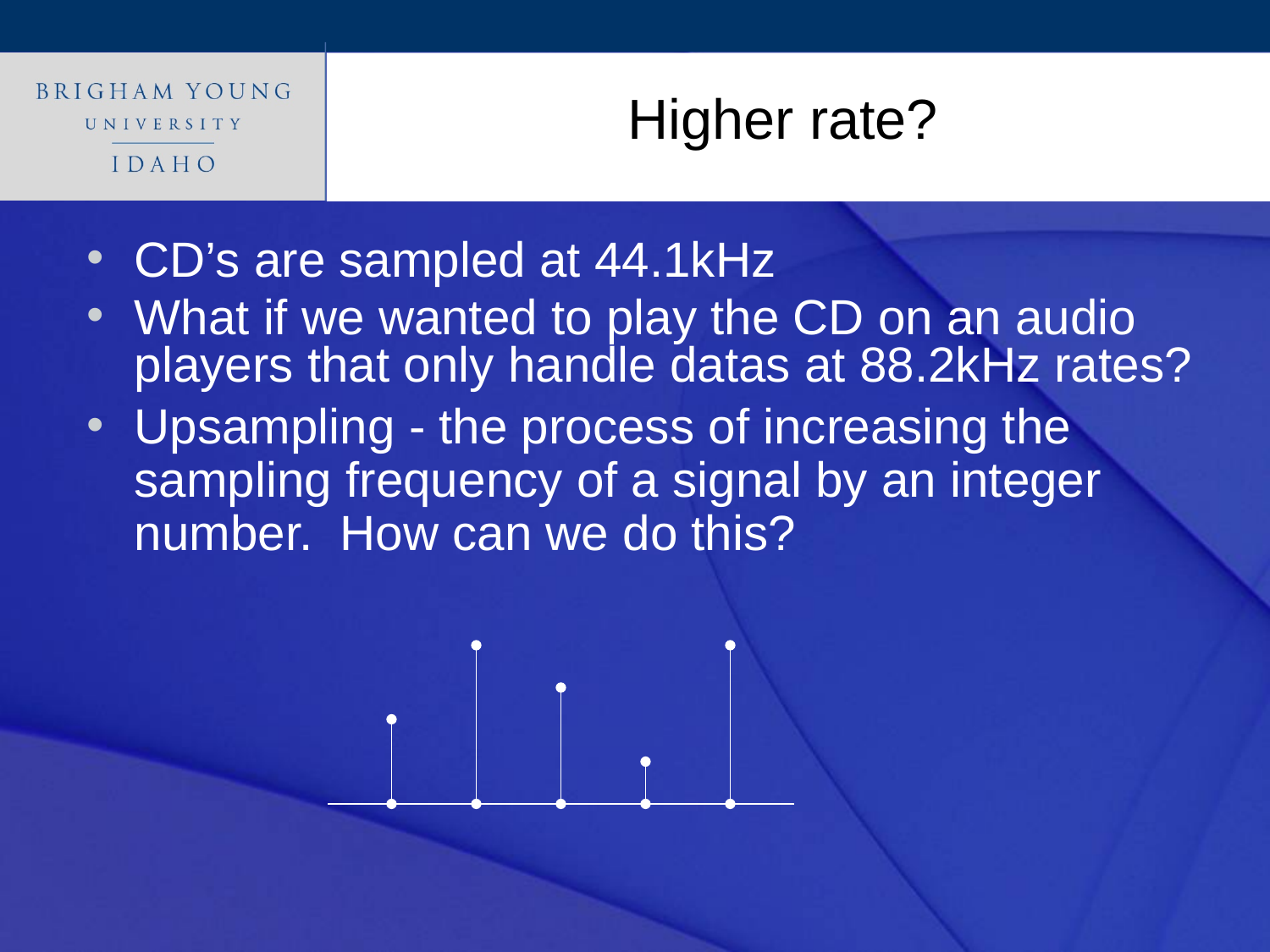

# Higher rate?
CD’s are sampled at 44.1kHz
What if we wanted to play the CD on an audio players that only handle datas at 88.2kHz rates?
Upsampling - the process of increasing the sampling frequency of a signal by an integer number.  How can we do this?